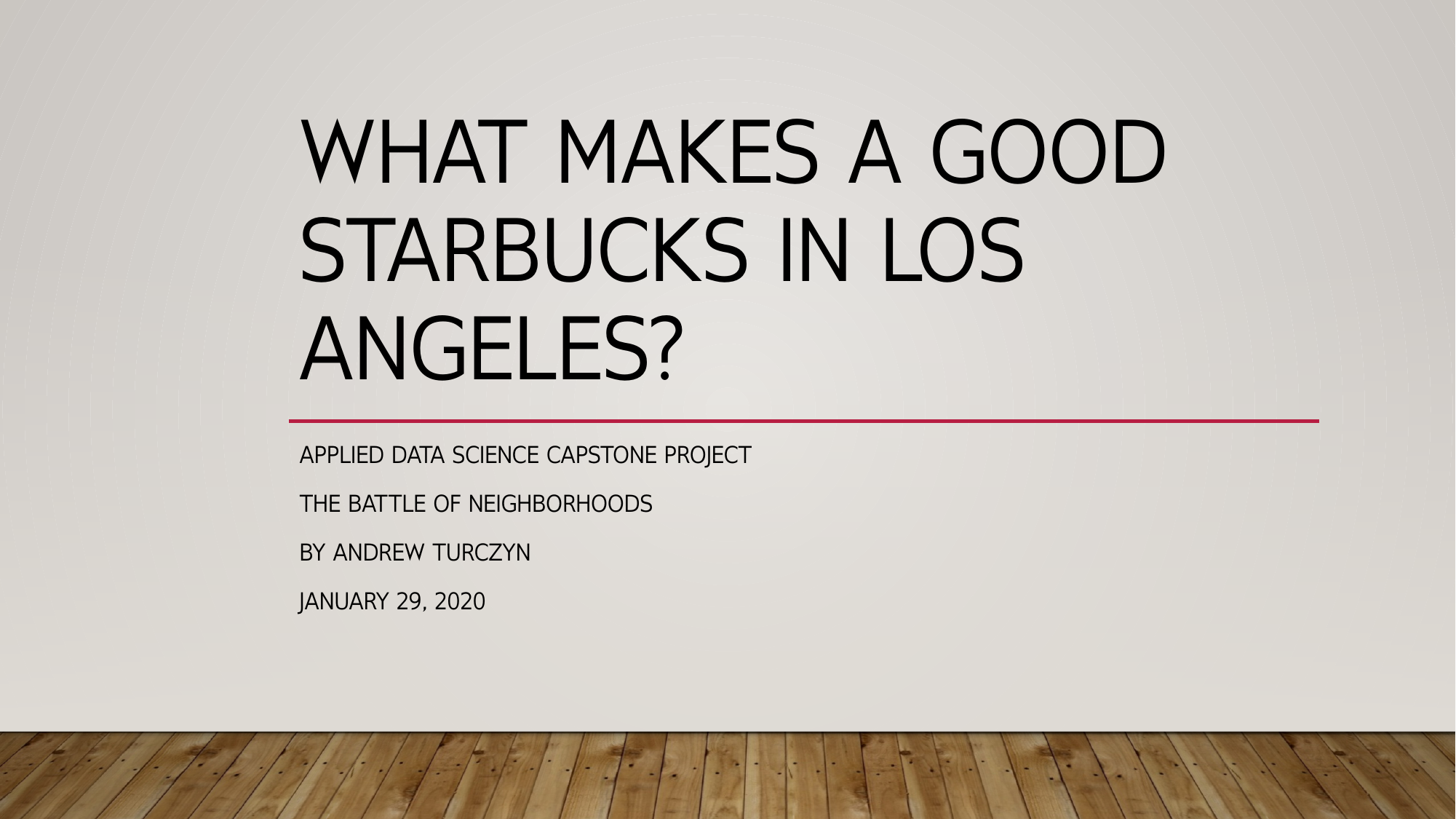

# What makes a good Starbucks in los Angeles?
Applied Data Science Capstone project
The battle of neighborhoods
By Andrew turczyn
January 29, 2020